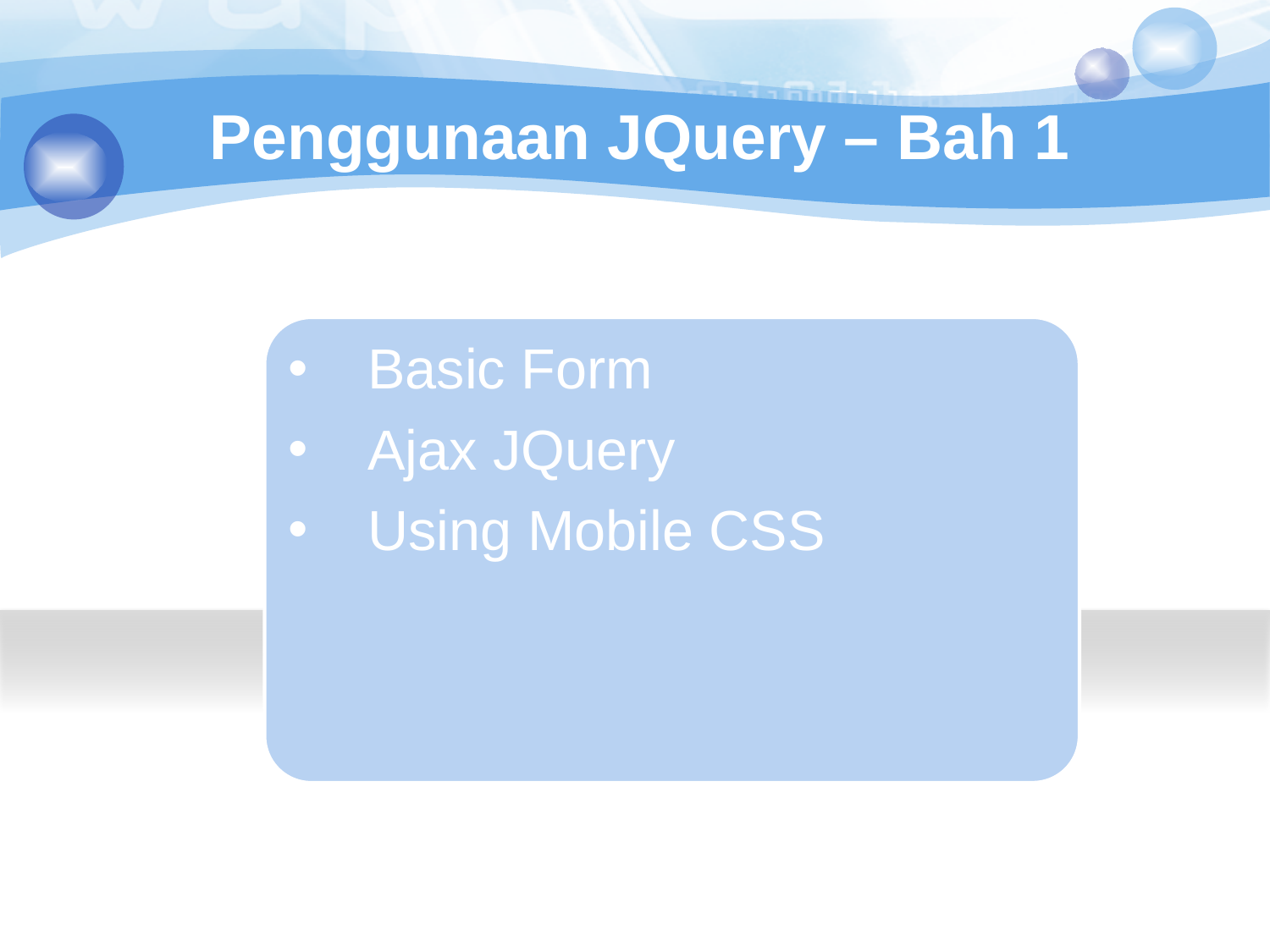

# Penggunaan JQuery – Bah 1

Basic Form
Ajax JQuery
Using Mobile CSS